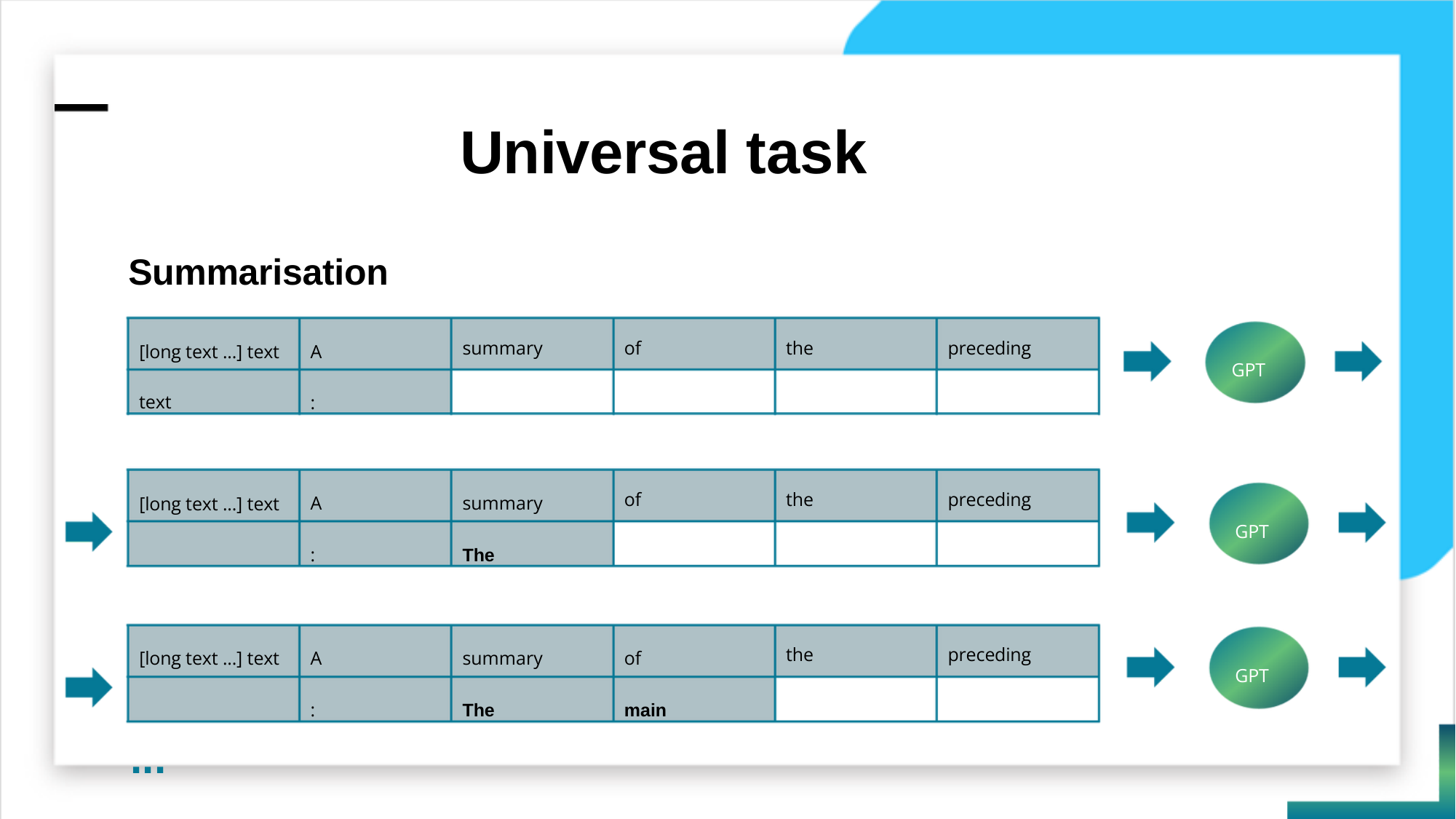

Universal task

Summarisation
[long text ...] text
A :

summary
of
the
preceding

GPT
text
[long text ...] text
A :
summary The
of
the
preceding

GPT
[long text ...] text
A :
summary The
of main

the
preceding

GPT
...